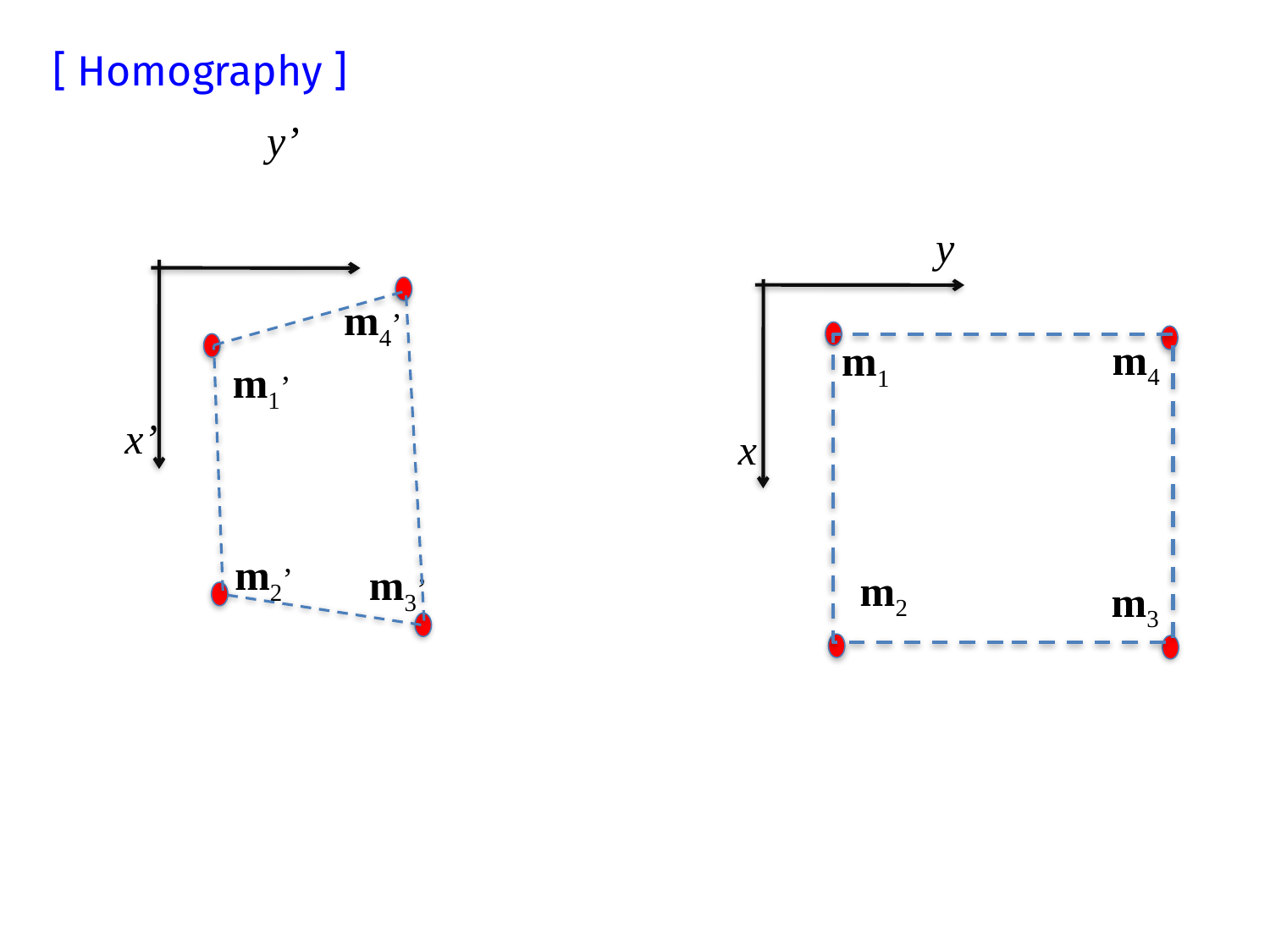

[ Homography ]
y’
y

m4’

m4
m1

m1’
x’
x
m2’
m3’
m2
m3